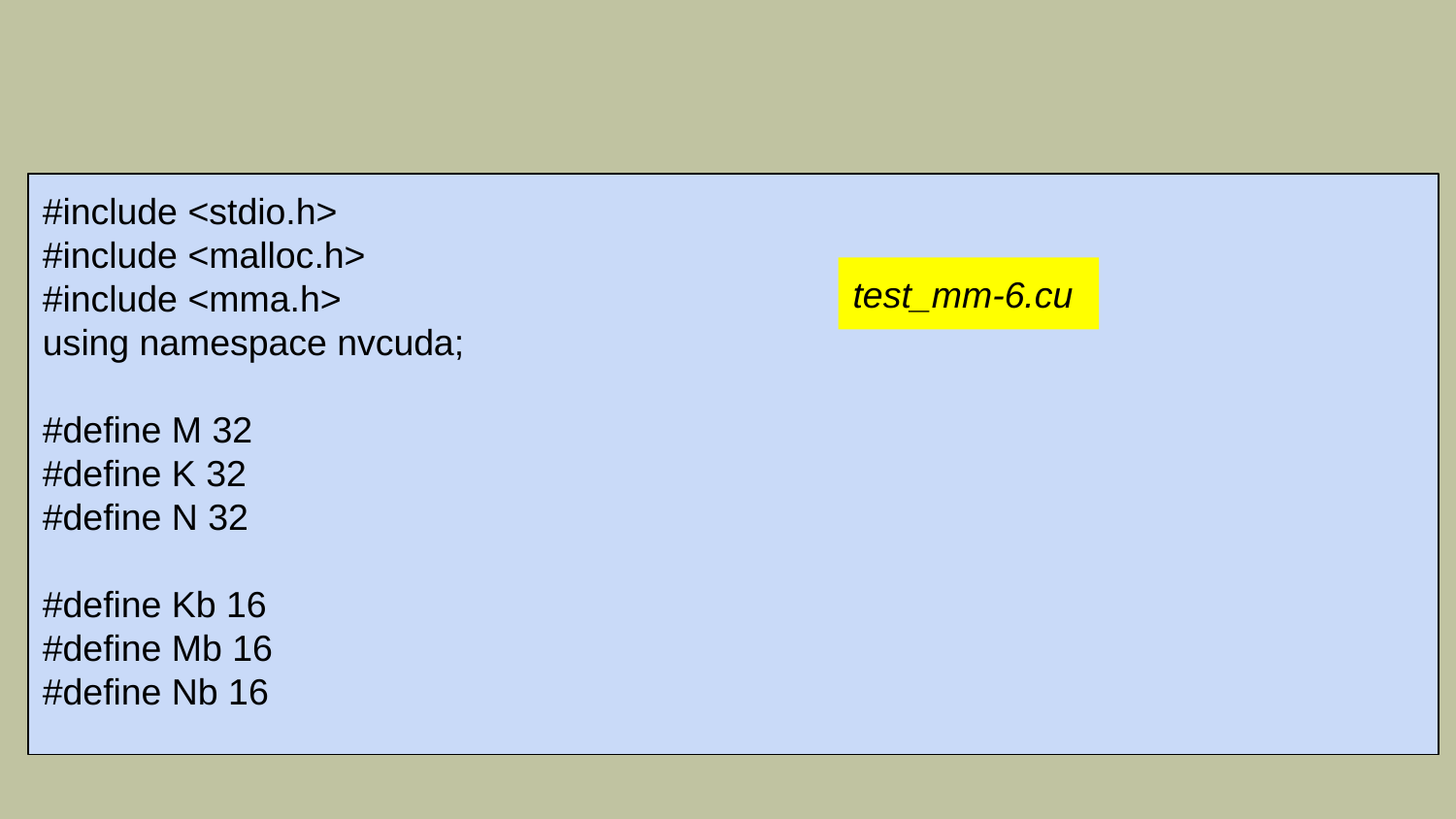

#include <stdio.h>
#include <malloc.h>
#include <mma.h>
using namespace nvcuda;

#define M 32
#define K 32
#define N 32

#define Kb 16
#define Mb 16
#define Nb 16

test_mm-6.cu